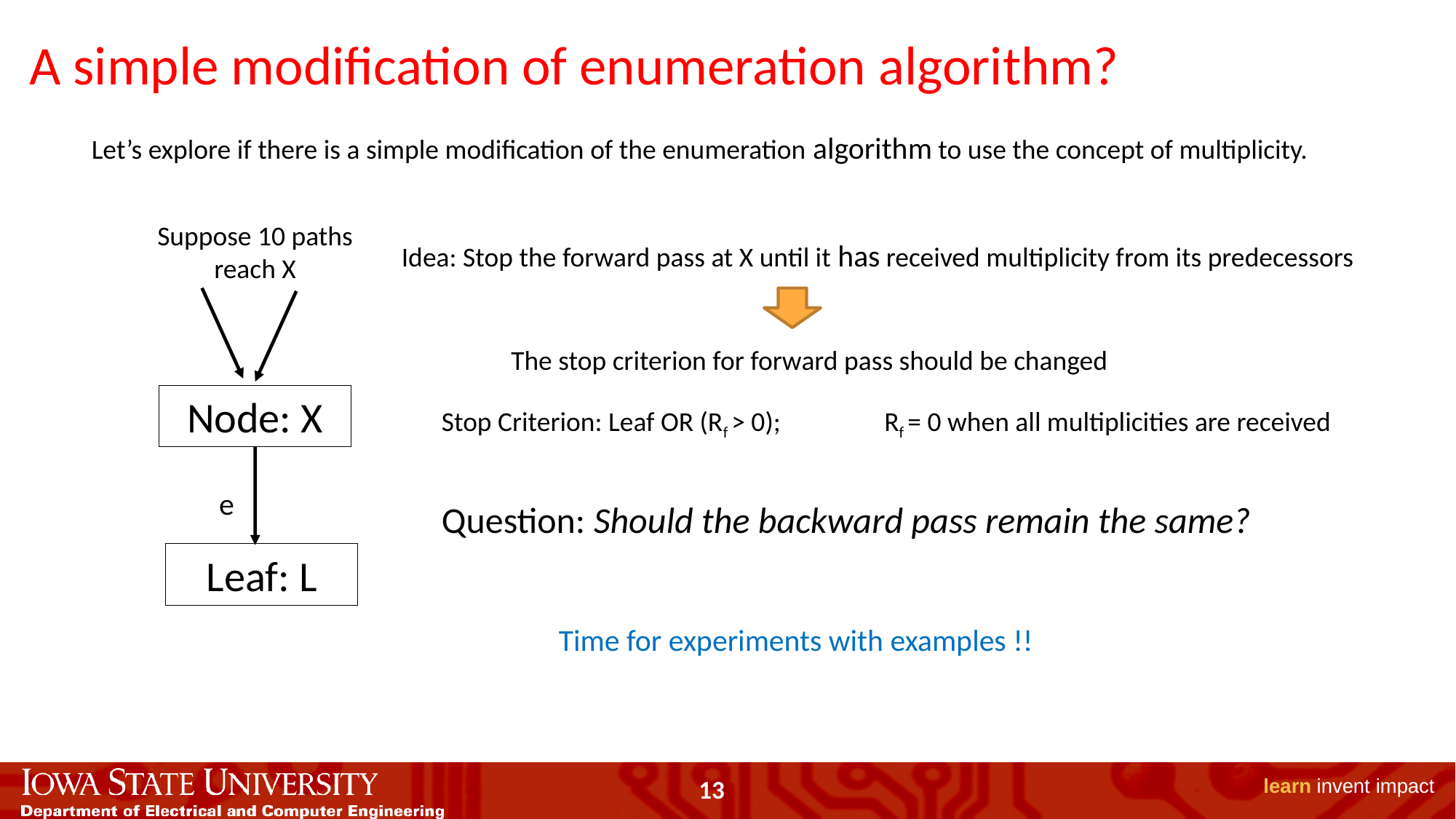

# A simple modification of enumeration algorithm?
Let’s explore if there is a simple modification of the enumeration algorithm to use the concept of multiplicity.
Suppose 10 paths reach X
Node: X
e
Leaf: L
Idea: Stop the forward pass at X until it has received multiplicity from its predecessors

The stop criterion for forward pass should be changed
Stop Criterion: Leaf OR (Rf > 0);	 Rf = 0 when all multiplicities are received
Question: Should the backward pass remain the same?
Time for experiments with examples !!
13